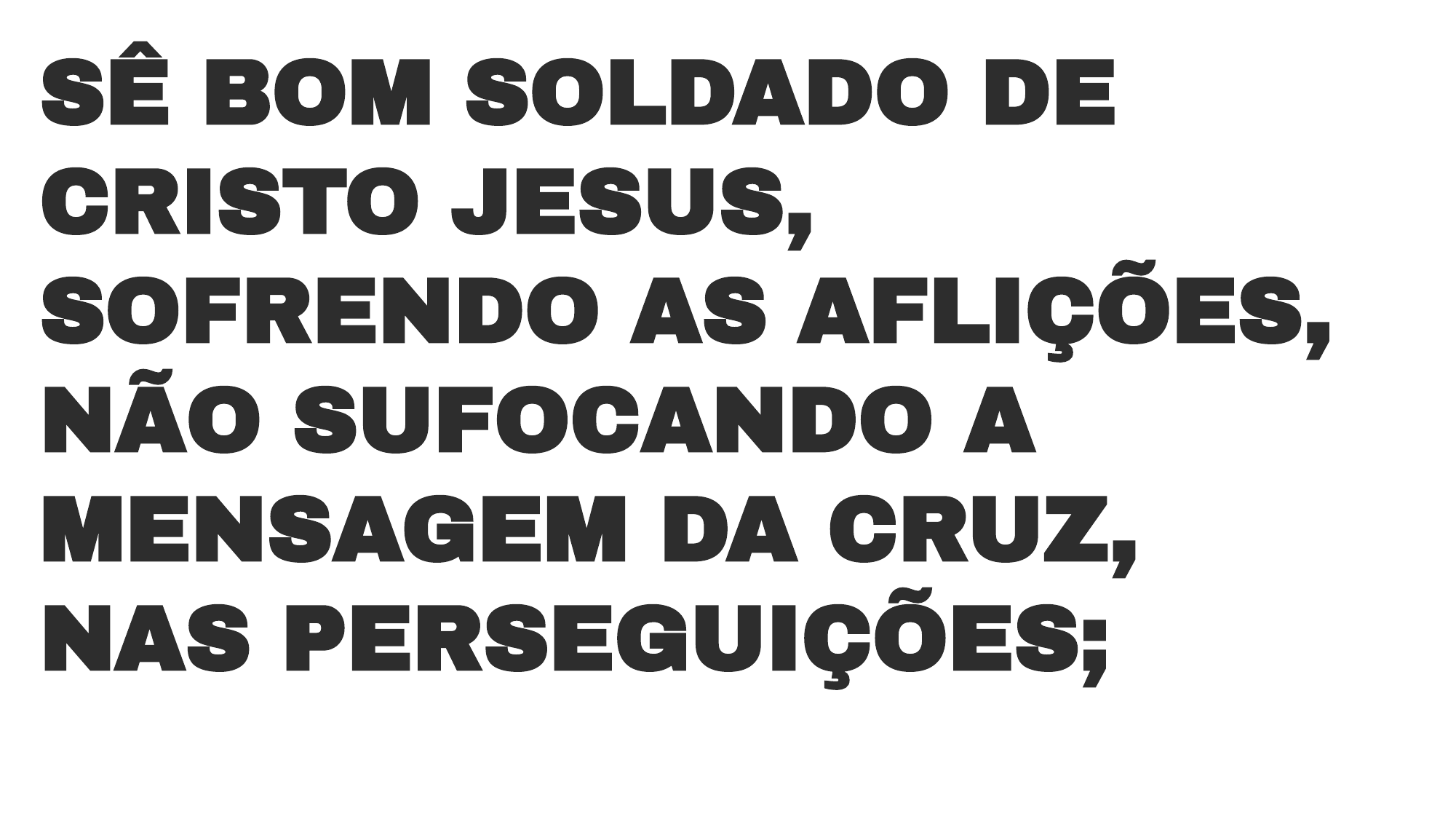

SÊ BOM SOLDADO DE CRISTO JESUS,
SOFRENDO AS AFLIÇÕES,
NÃO SUFOCANDO A MENSAGEM DA CRUZ,
NAS PERSEGUIÇÕES;